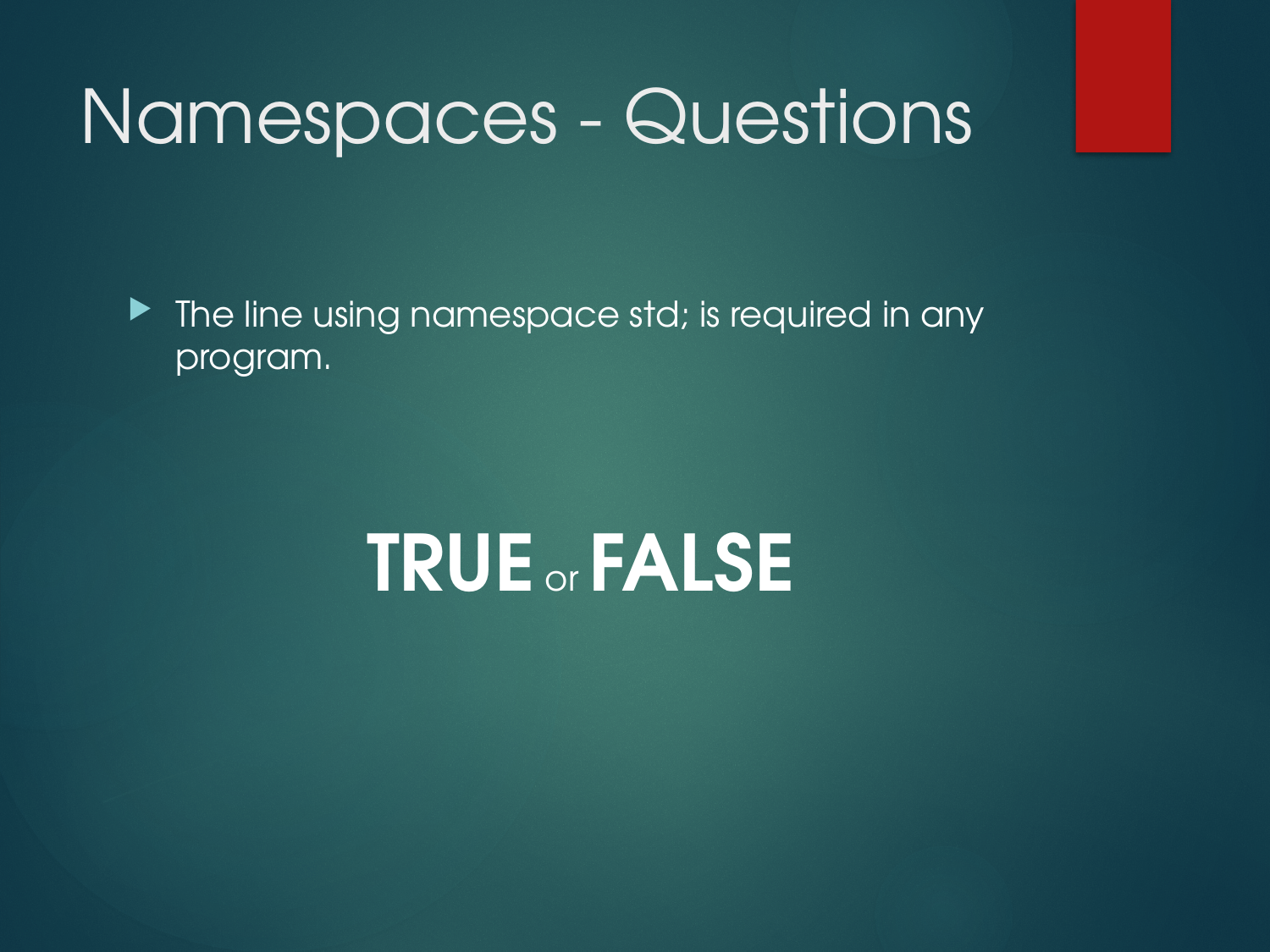

# Namespaces - Questions
The line using namespace std; is required in any program.

TRUE or FALSE